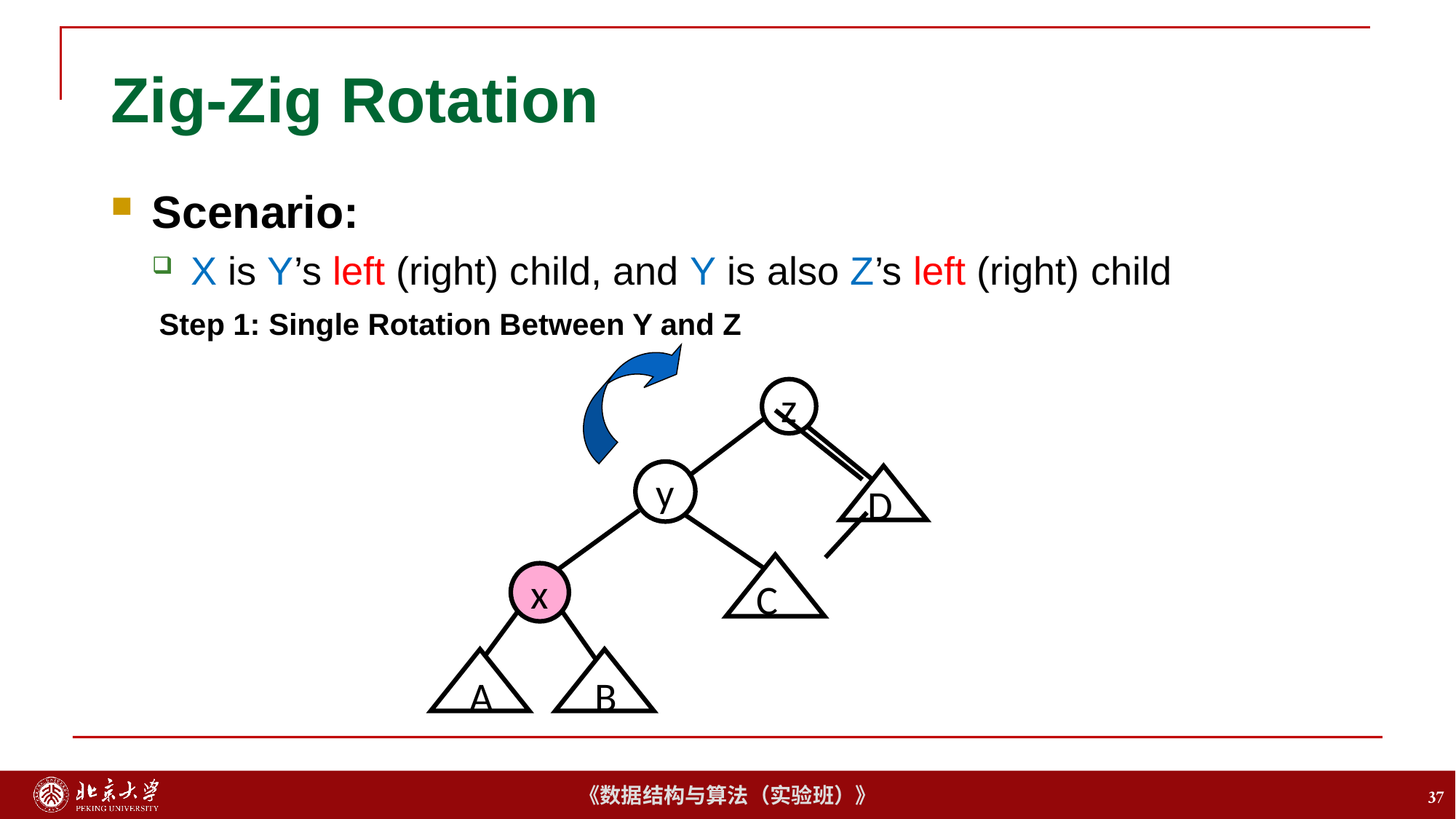

# Zig-Zig Rotation
Scenario:
X is Y’s left (right) child, and Y is also Z’s left (right) child
Step 1: Single Rotation Between Y and Z

z

D

y

x

A

B

C
37